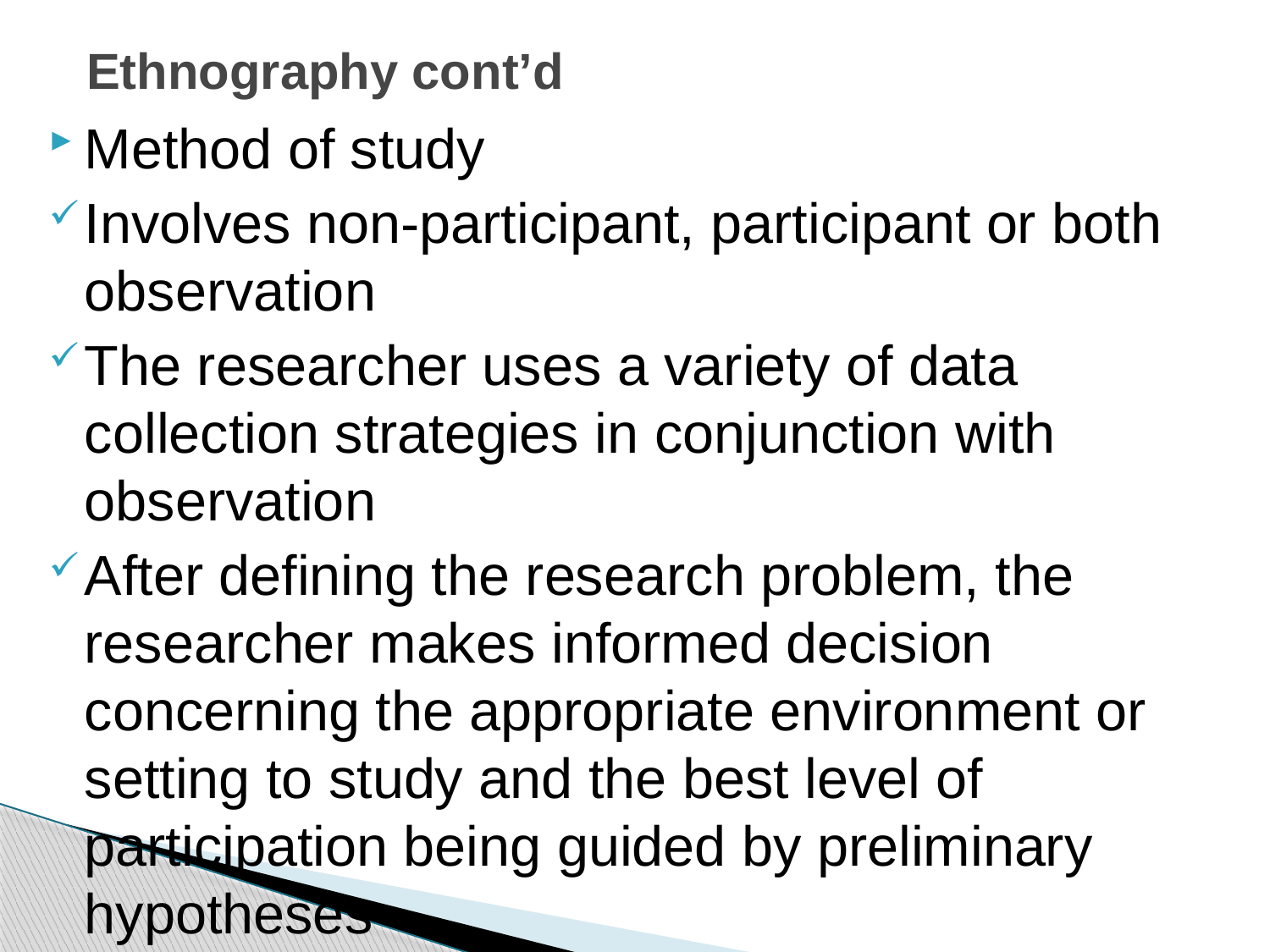

# Ethnography cont’d
Method of study
Involves non-participant, participant or both observation
The researcher uses a variety of data collection strategies in conjunction with observation
After defining the research problem, the researcher makes informed decision concerning the appropriate environment or setting to study and the best level of participation being guided by preliminary hypotheses